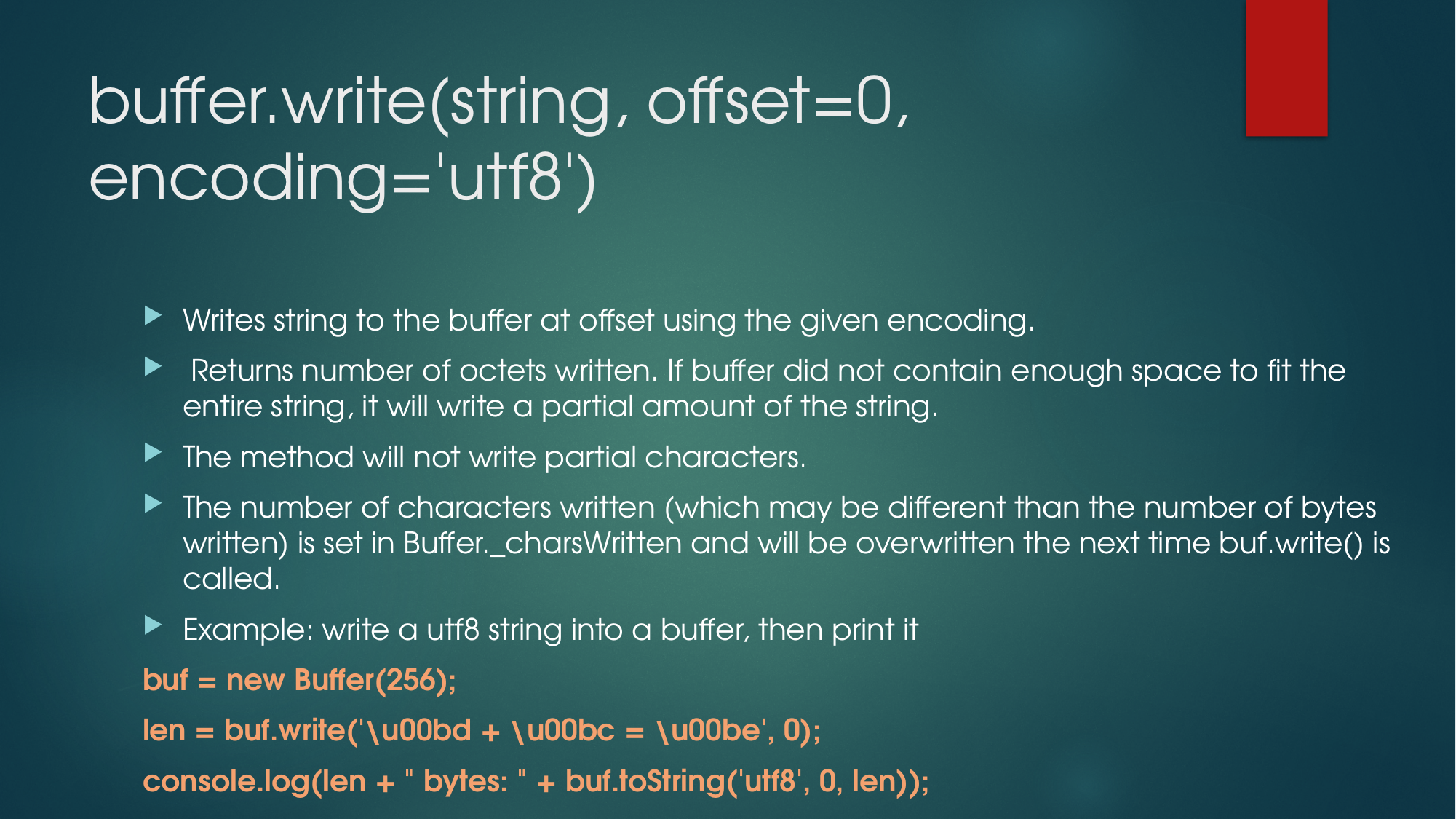

# buffer.write(string, offset=0, encoding='utf8')

Writes string to the buffer at offset using the given encoding.
 Returns number of octets written. If buffer did not contain enough space to fit the entire string, it will write a partial amount of the string.
The method will not write partial characters.
The number of characters written (which may be different than the number of bytes written) is set in Buffer._charsWritten and will be overwritten the next time buf.write() is called.
Example: write a utf8 string into a buffer, then print it
buf = new Buffer(256);
len = buf.write('\u00bd + \u00bc = \u00be', 0);
console.log(len + " bytes: " + buf.toString('utf8', 0, len));